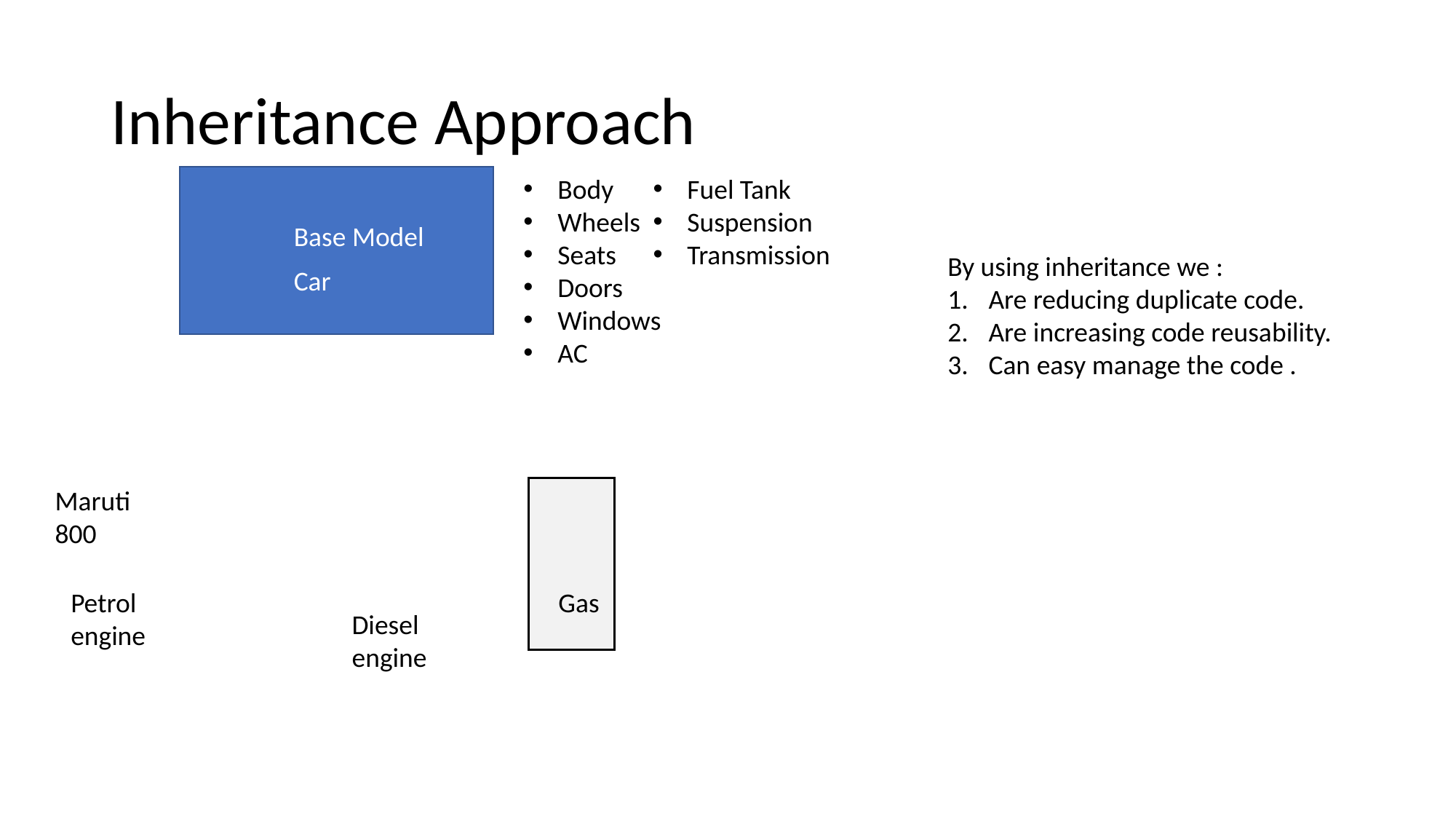

# Inheritance Approach

Body
Wheels
Seats
Doors
Windows
AC
Fuel Tank
Suspension
Transmission
Base Model
By using inheritance we :
Are reducing duplicate code.
Are increasing code reusability.
Can easy manage the code .
Car
Maruti
800

Petrol engine

Gas
Diesel
engine